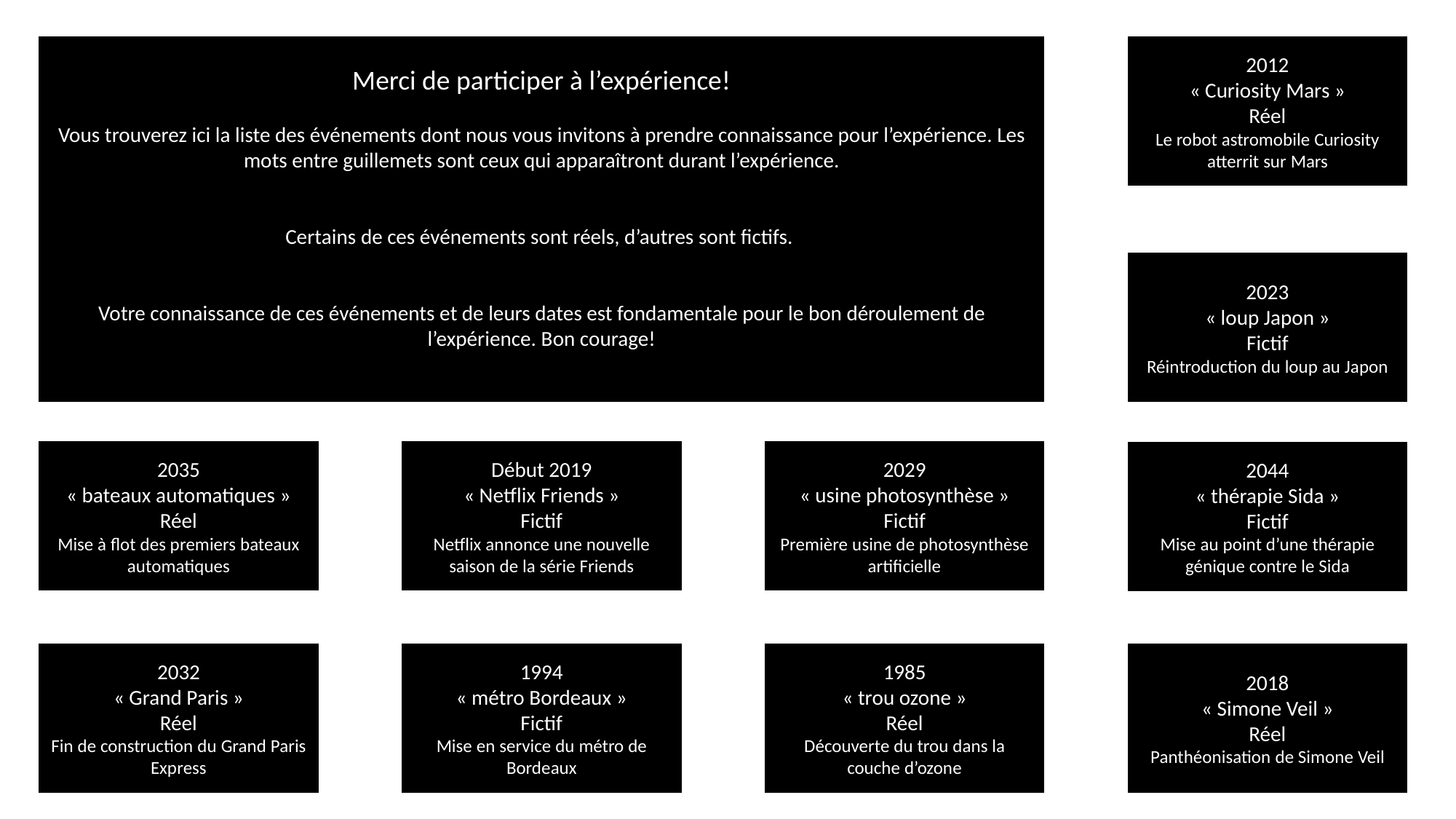

Merci de participer à l’expérience!

Vous trouverez ici la liste des événements dont nous vous invitons à prendre connaissance pour l’expérience. Les mots entre guillemets sont ceux qui apparaîtront durant l’expérience.

Certains de ces événements sont réels, d’autres sont fictifs.

Votre connaissance de ces événements et de leurs dates est fondamentale pour le bon déroulement de l’expérience. Bon courage!

2012
« Curiosity Mars »
Réel
Le robot astromobile Curiosity atterrit sur Mars
2023
« loup Japon »
Fictif
Réintroduction du loup au Japon
2029
« usine photosynthèse »
Fictif
Première usine de photosynthèse artificielle
2035
« bateaux automatiques »
Réel
Mise à flot des premiers bateaux automatiques
Début 2019
« Netflix Friends »
Fictif
Netflix annonce une nouvelle saison de la série Friends
2044
« thérapie Sida »
Fictif
Mise au point d’une thérapie génique contre le Sida
2032
« Grand Paris »
Réel
Fin de construction du Grand Paris Express
1994
« métro Bordeaux »
Fictif
Mise en service du métro de Bordeaux
1985
« trou ozone »
Réel
Découverte du trou dans la couche d’ozone
2018
« Simone Veil »
Réel
Panthéonisation de Simone Veil